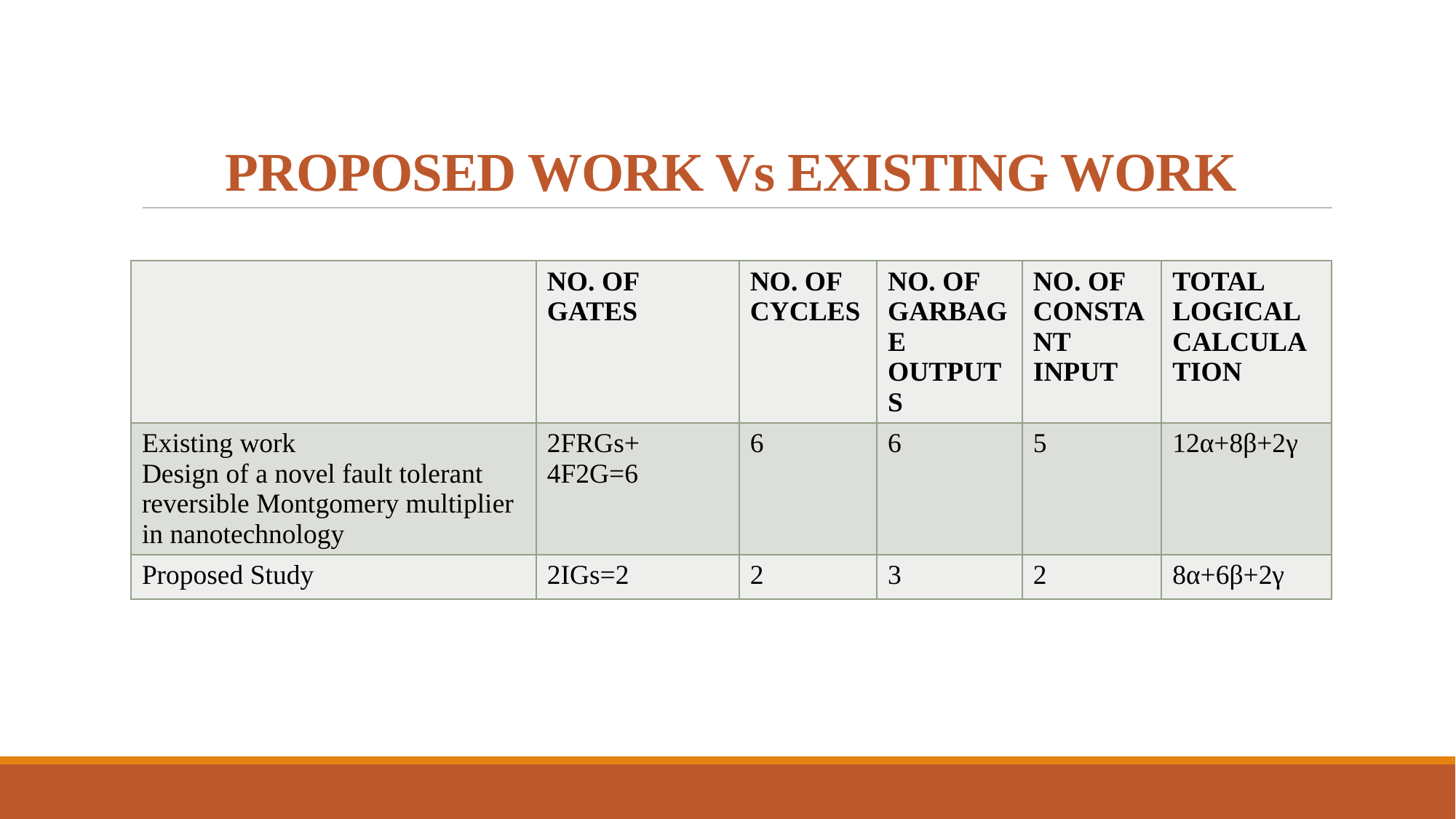

# PROPOSED WORK Vs EXISTING WORK
|  | NO. OF GATES | NO. OF CYCLES | NO. OF GARBAGE OUTPUTS | NO. OF CONSTANT INPUT | TOTAL LOGICAL CALCULATION |
| --- | --- | --- | --- | --- | --- |
| Existing work Design of a novel fault tolerant reversible Montgomery multiplier in nanotechnology | 2FRGs+ 4F2G=6 | 6 | 6 | 5 | 12α+8β+2γ |
| Proposed Study | 2IGs=2 | 2 | 3 | 2 | 8α+6β+2γ |